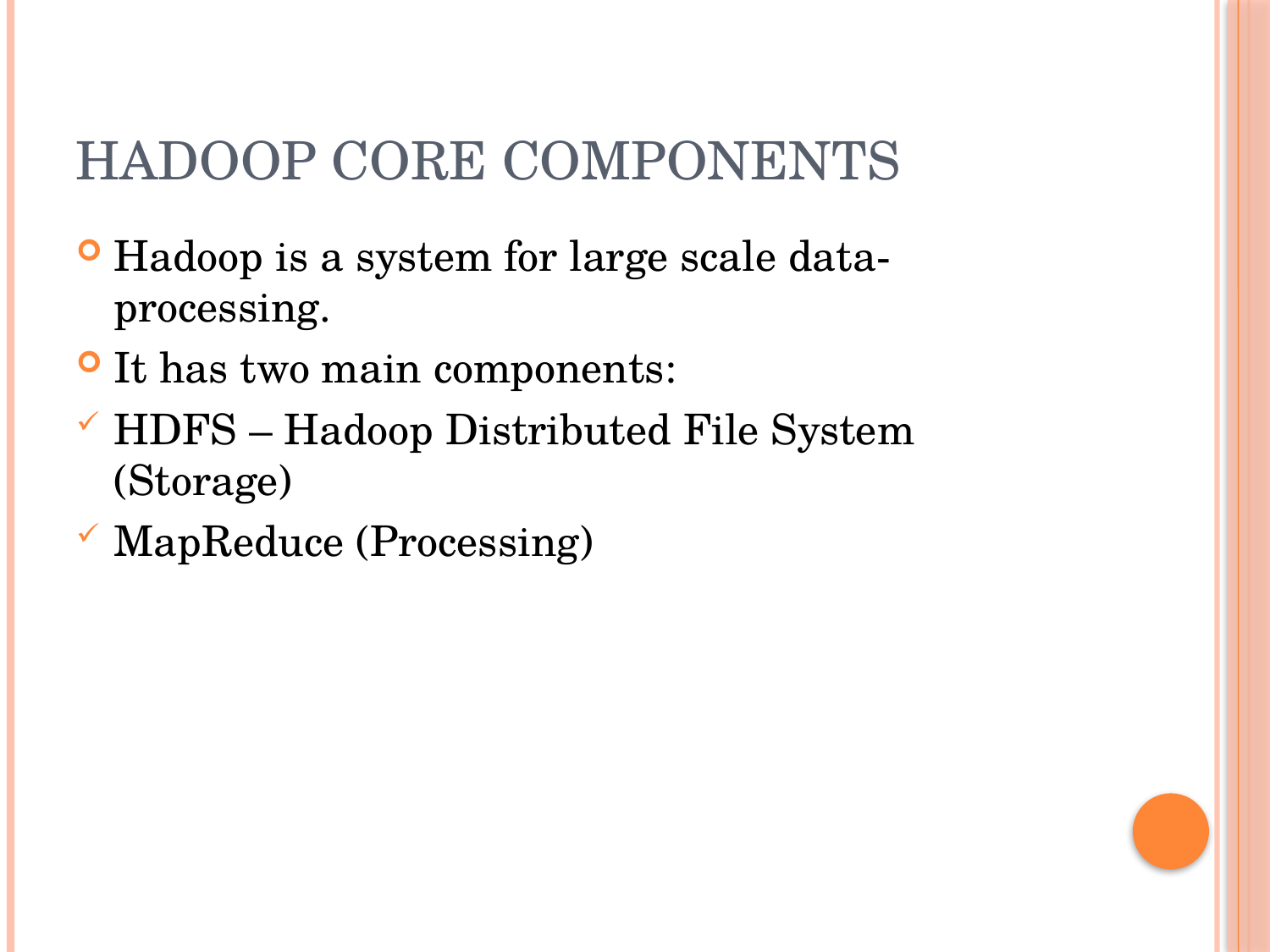

# Hadoop Core Components
Hadoop is a system for large scale data-processing.
It has two main components:
HDFS – Hadoop Distributed File System (Storage)
MapReduce (Processing)